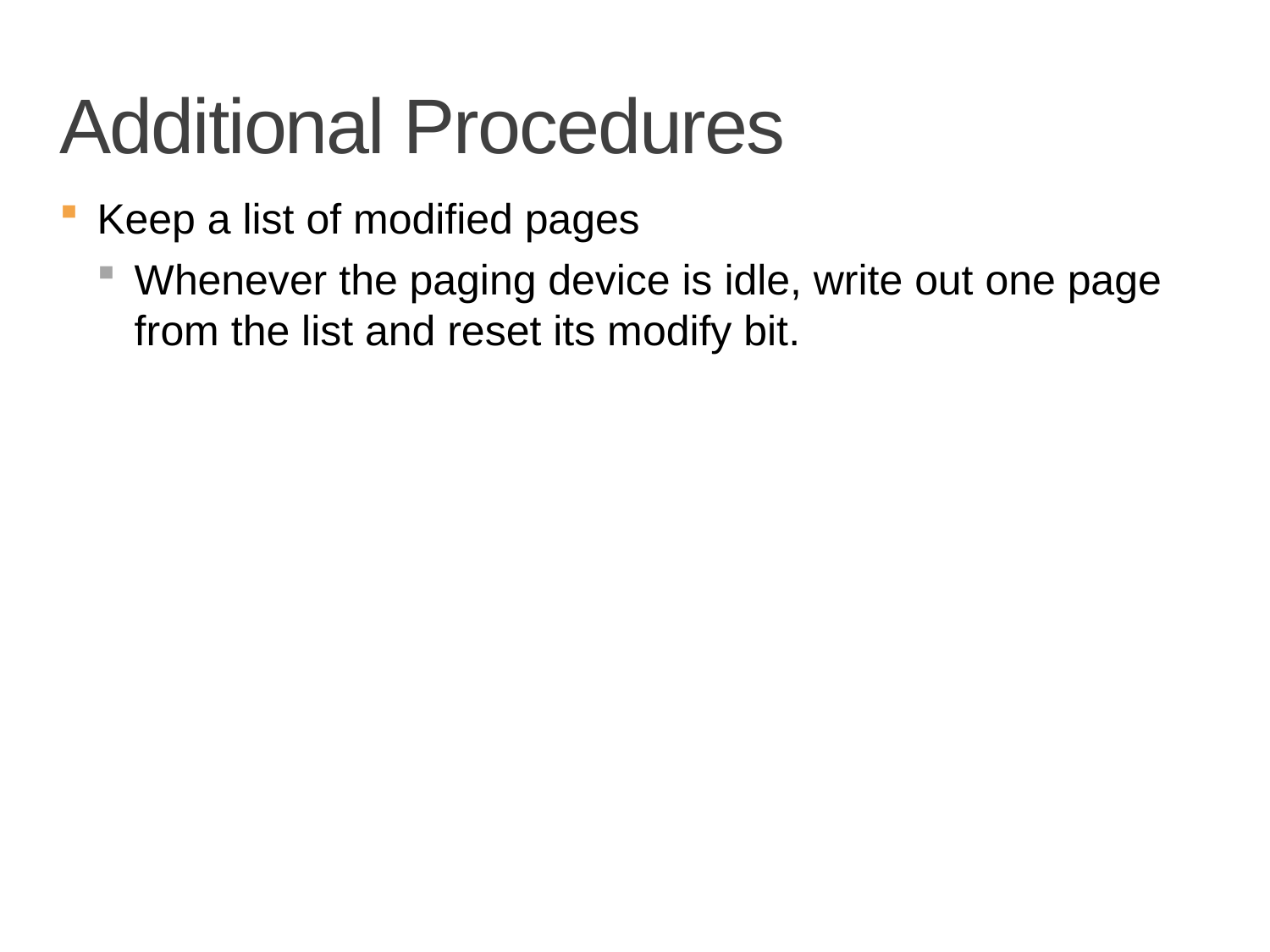

# Additional Procedures
Keep a list of modified pages
Whenever the paging device is idle, write out one page from the list and reset its modify bit.